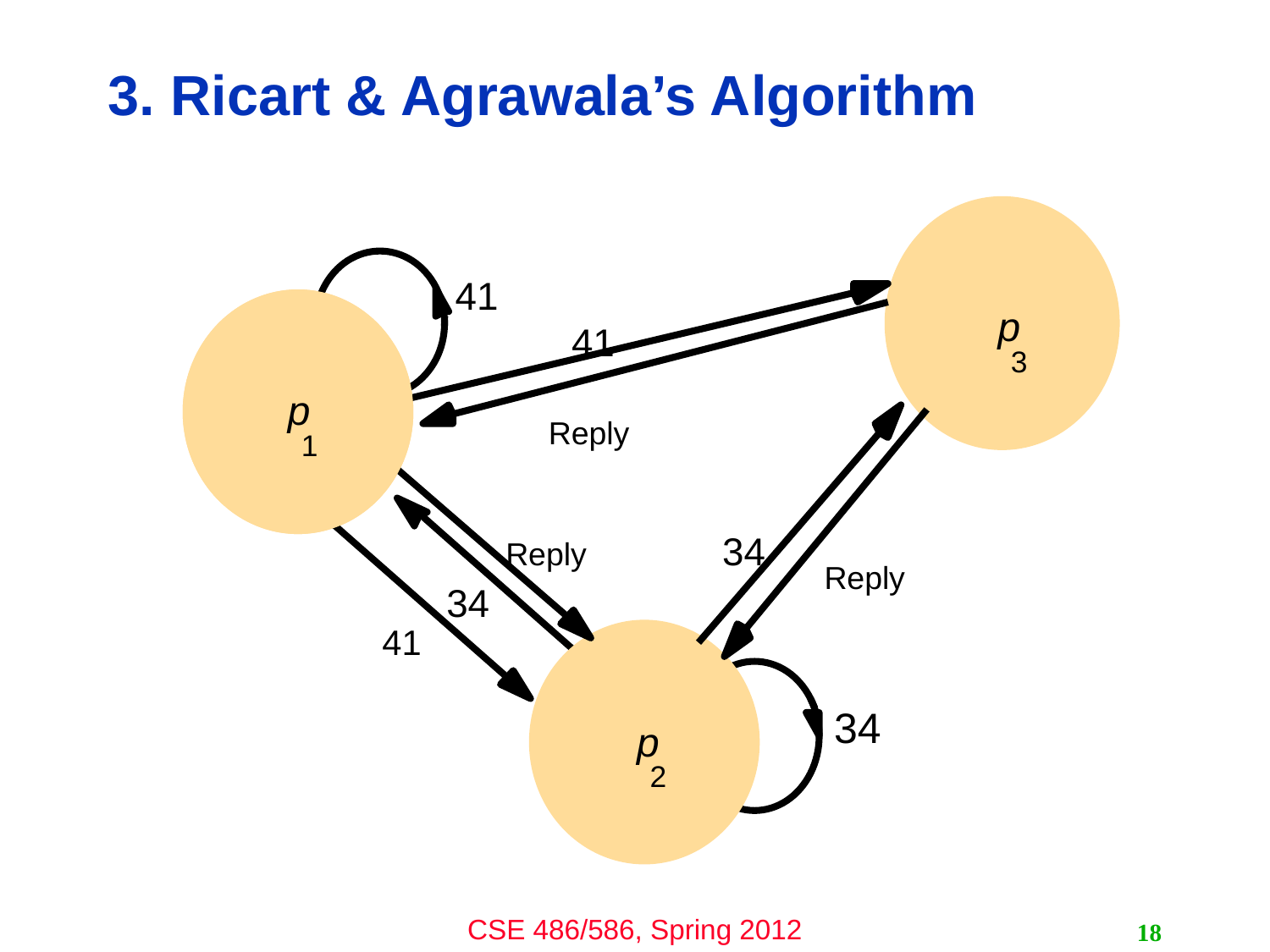

# 3. Ricart & Agrawala’s Algorithm

41

p

41
3
p

Reply
1

34
Reply
Reply
34

41

34

p
2
18